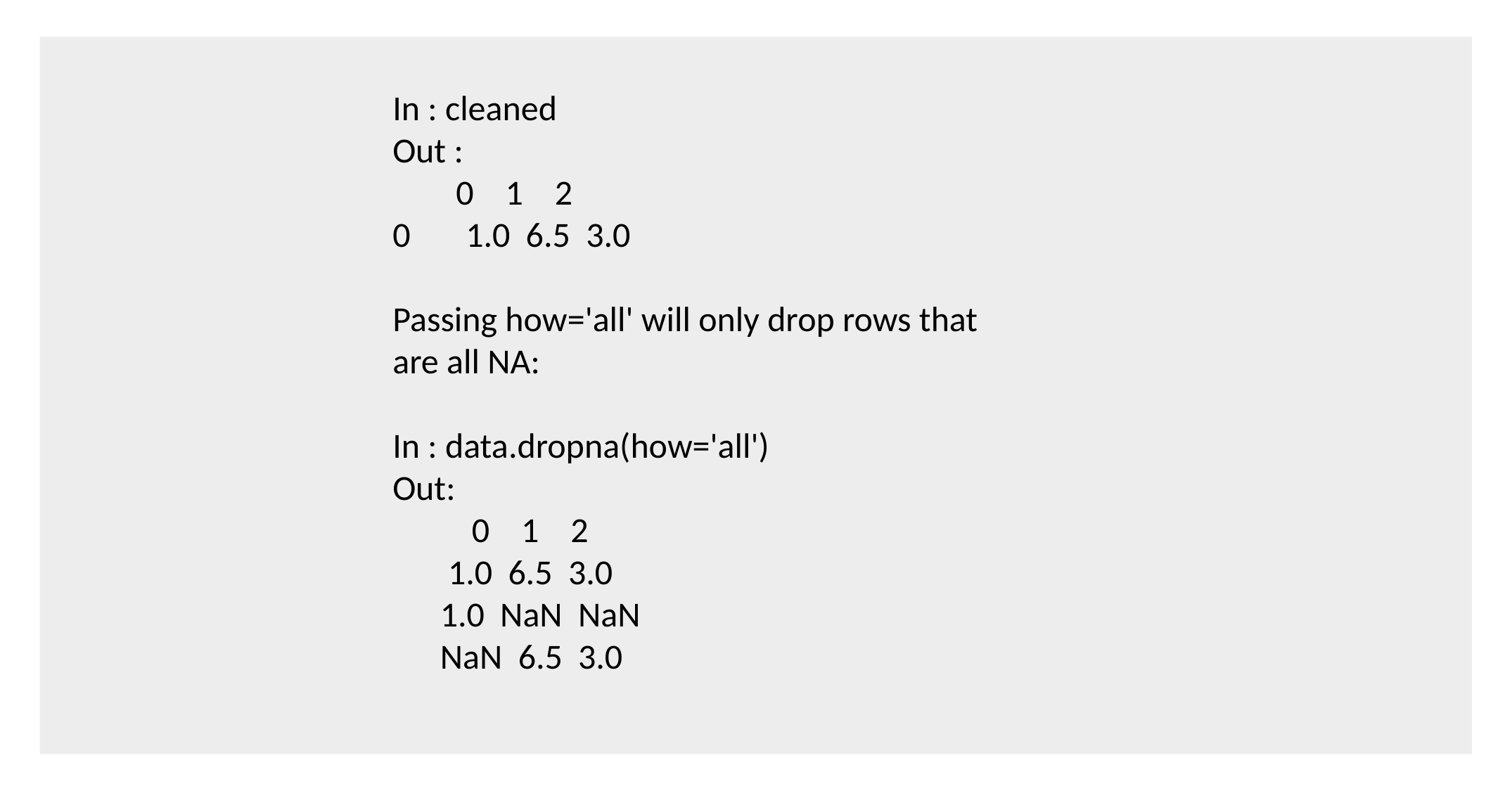

In : cleaned
Out :
        0    1    2
0       1.0  6.5  3.0

Passing how='all' will only drop rows that are all NA:

In : data.dropna(how='all')
Out:
          0    1    2
       1.0  6.5  3.0
      1.0  NaN  NaN
      NaN  6.5  3.0